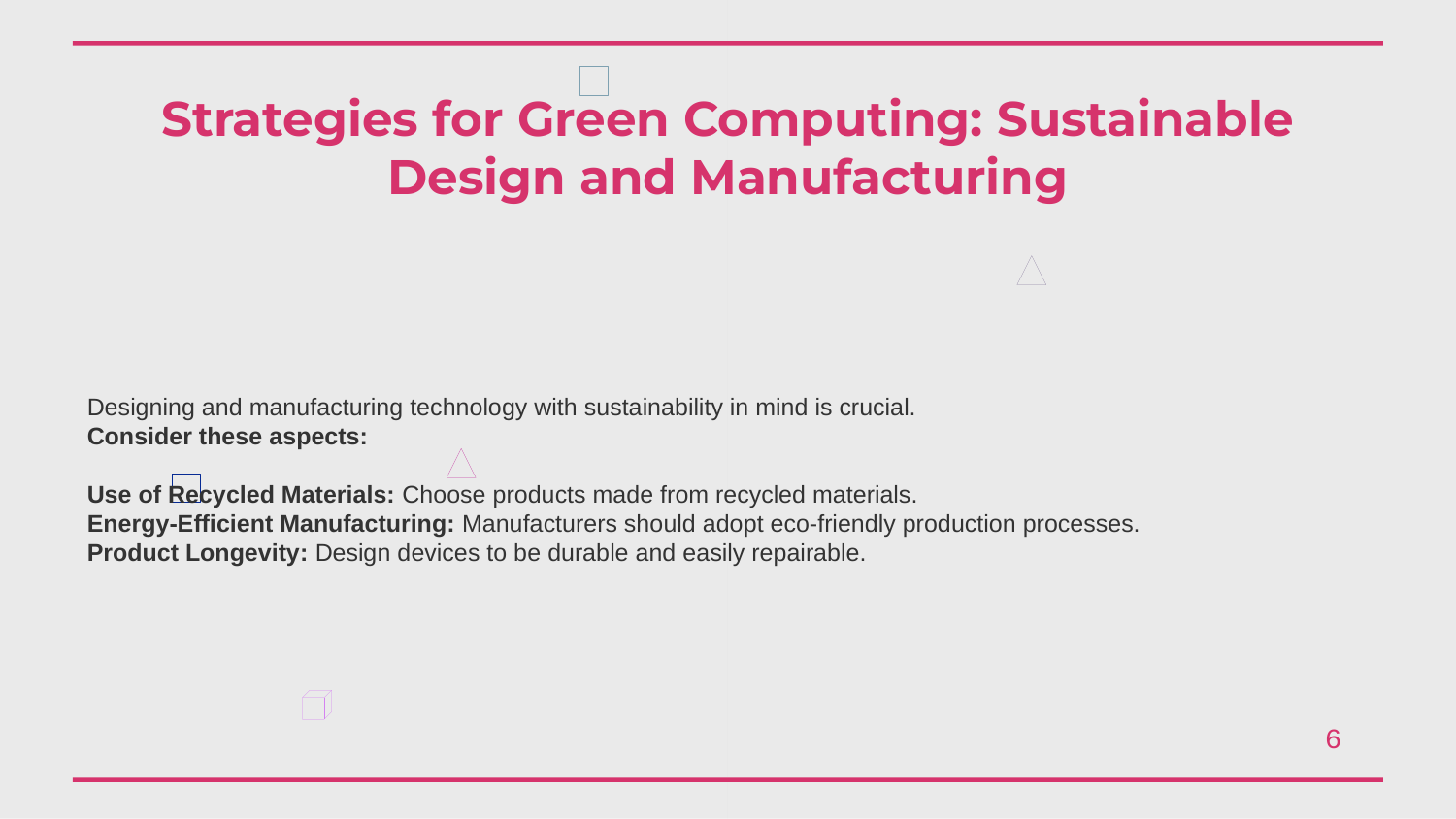

Strategies for Green Computing: Sustainable Design and Manufacturing

Designing and manufacturing technology with sustainability in mind is crucial.
Consider these aspects:

Use of Recycled Materials: Choose products made from recycled materials.
Energy-Efficient Manufacturing: Manufacturers should adopt eco-friendly production processes.
Product Longevity: Design devices to be durable and easily repairable.

6